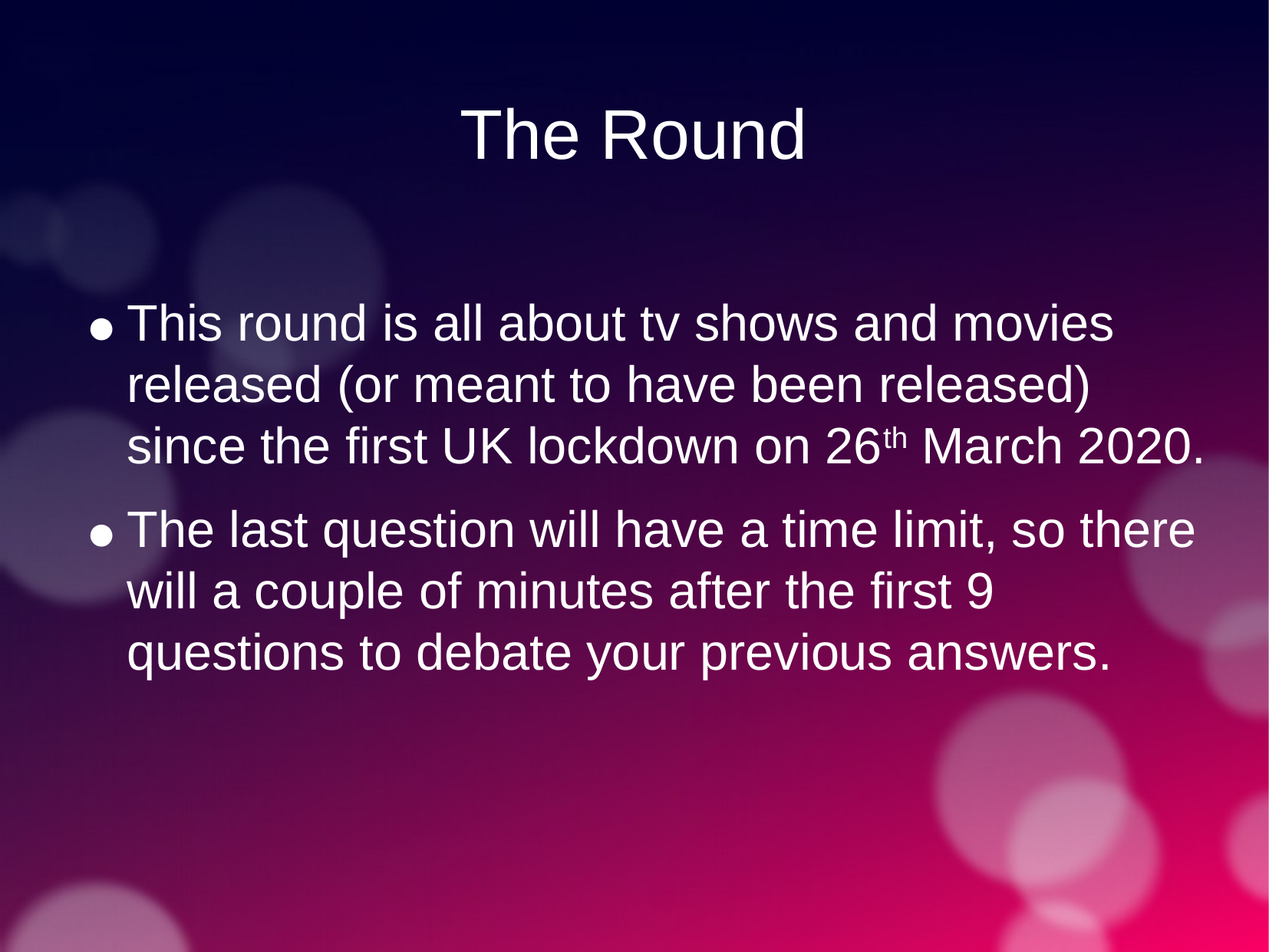

The Round
This round is all about tv shows and movies released (or meant to have been released) since the first UK lockdown on 26th March 2020.
The last question will have a time limit, so there will a couple of minutes after the first 9 questions to debate your previous answers.